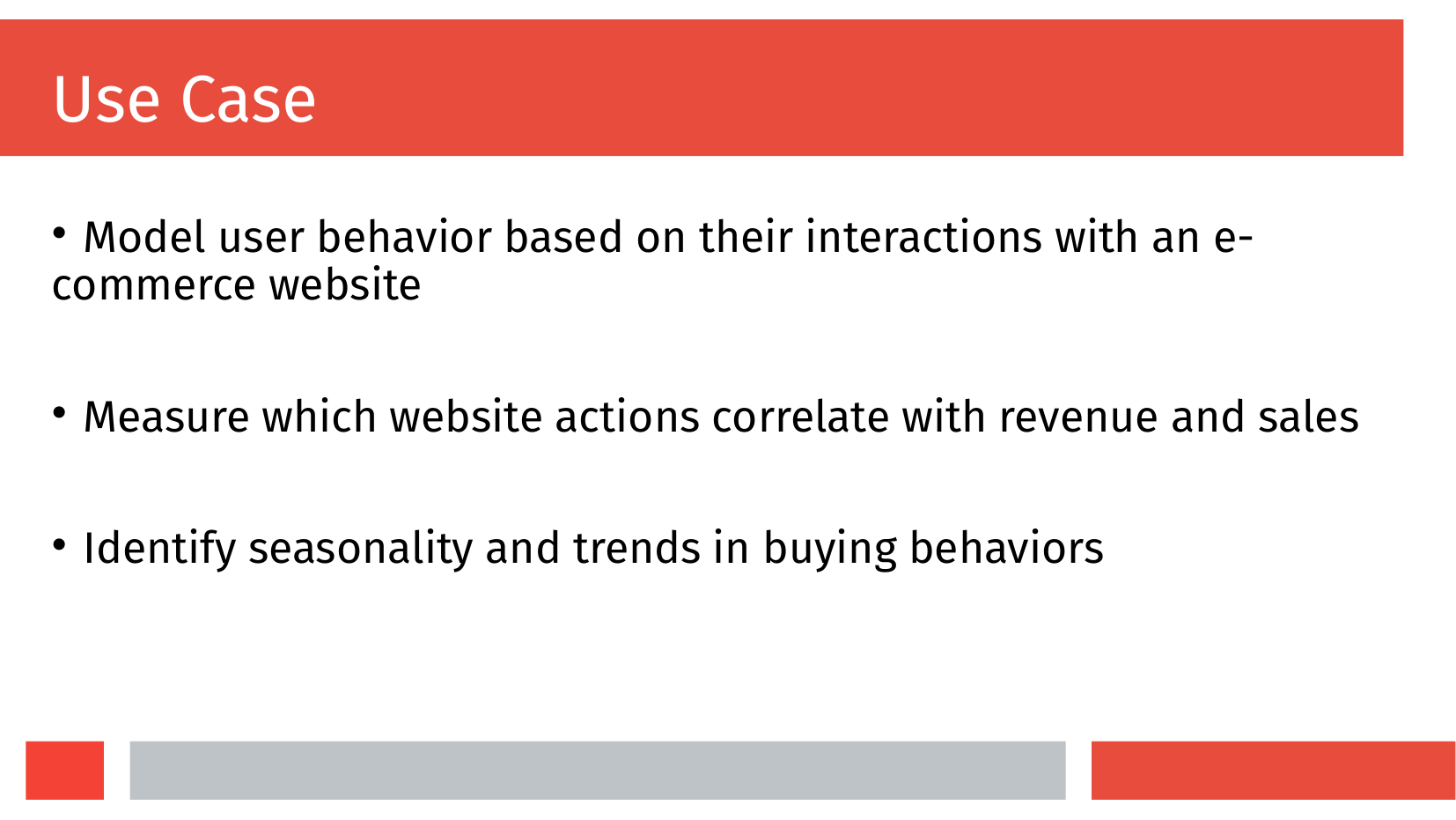

Use Case
 Model user behavior based on their interactions with an e-        commerce website

 Measure which website actions correlate with revenue and sales

 Identify seasonality and trends in buying behaviors